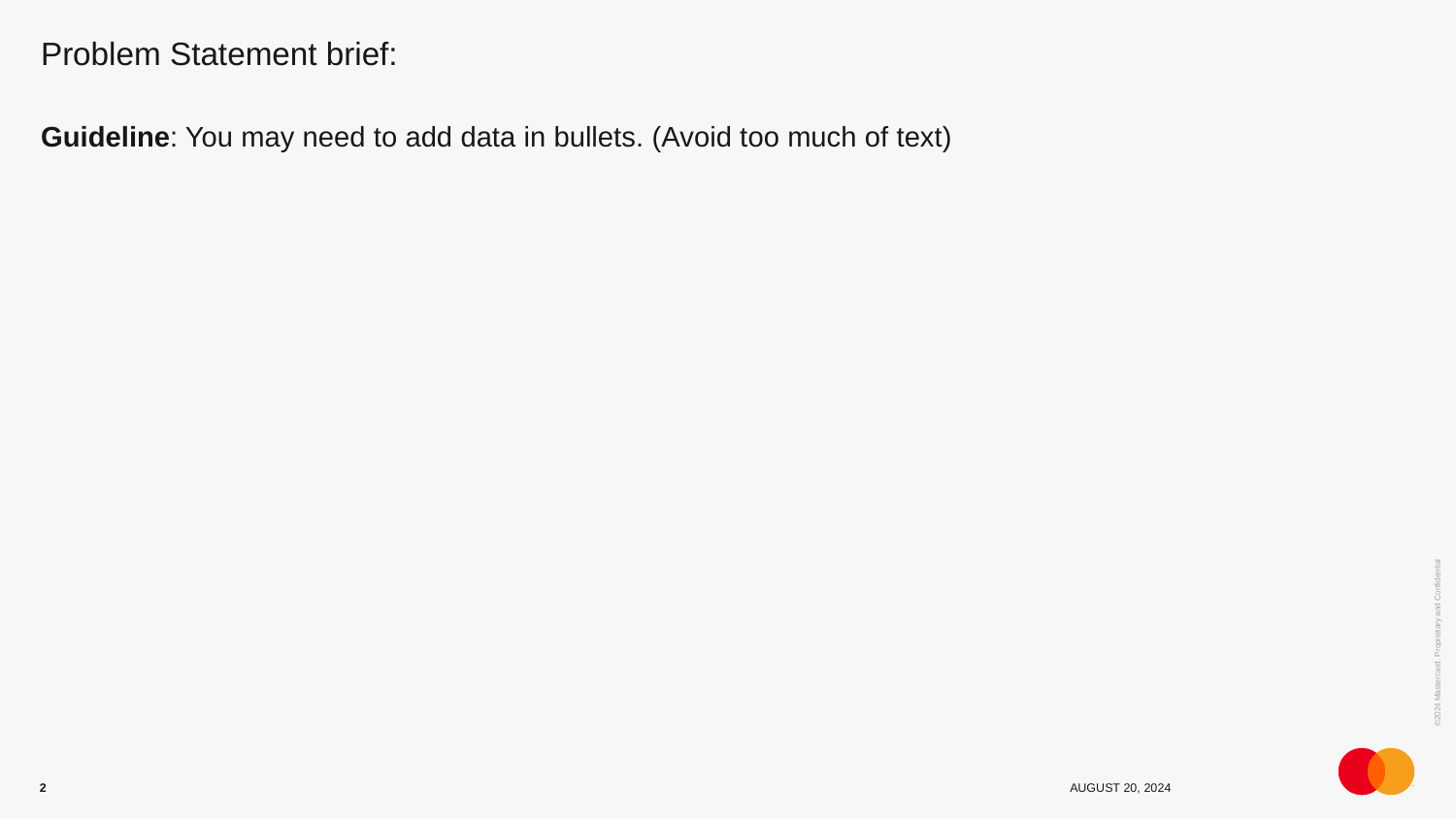

# Problem Statement brief:
Guideline: You may need to add data in bullets. (Avoid too much of text)
2

August 20, 2024